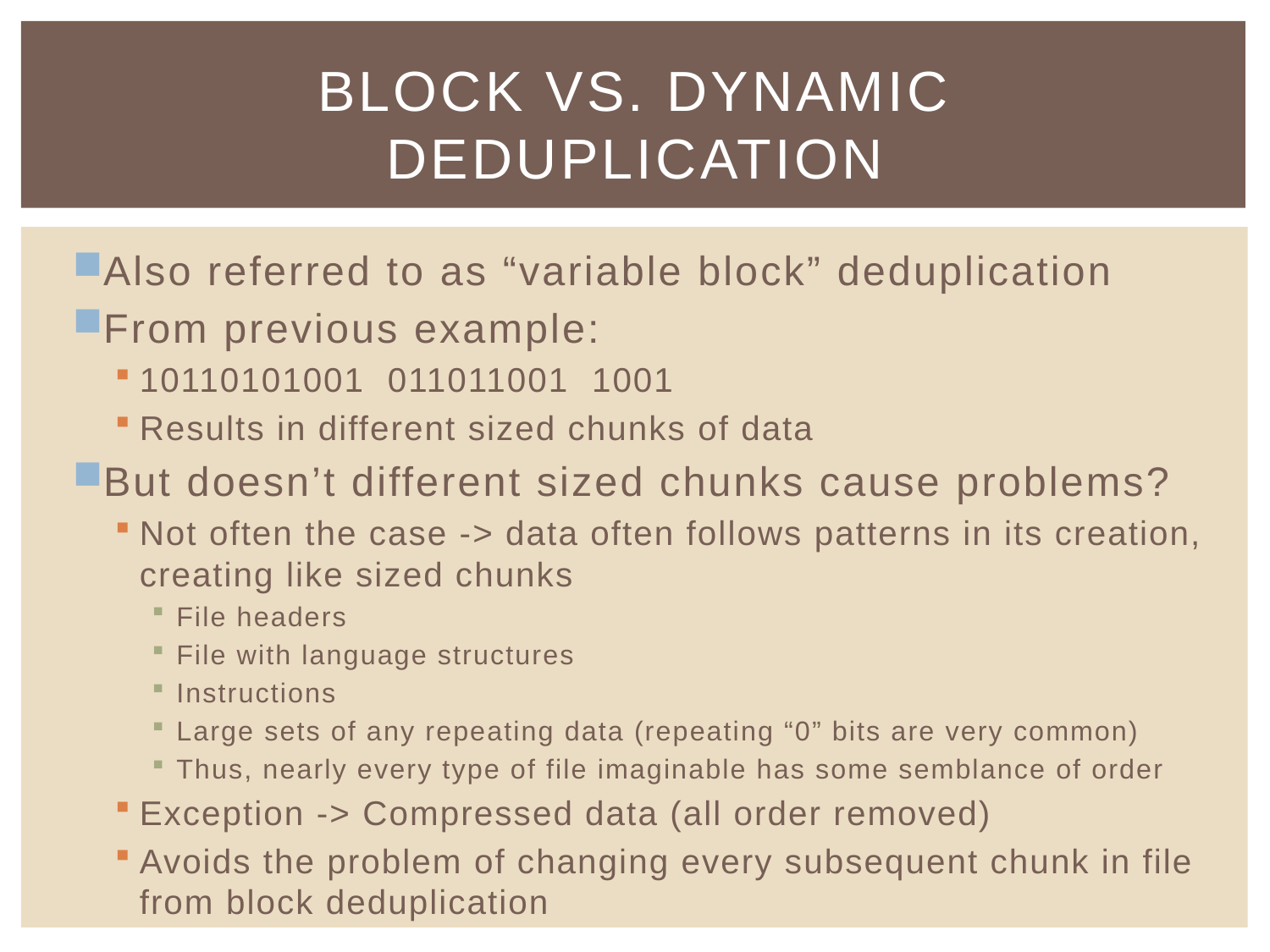

# BLOCK VS. DYNAMIC DEDUPLICATION
Also referred to as “variable block” deduplication
From previous example:
10110101001  011011001  1001
Results in different sized chunks of data
But doesn’t different sized chunks cause problems?
Not often the case -> data often follows patterns in its creation, creating like sized chunks
File headers
File with language structures
Instructions
Large sets of any repeating data (repeating “0” bits are very common)
Thus, nearly every type of file imaginable has some semblance of order
Exception -> Compressed data (all order removed)
Avoids the problem of changing every subsequent chunk in file from block deduplication